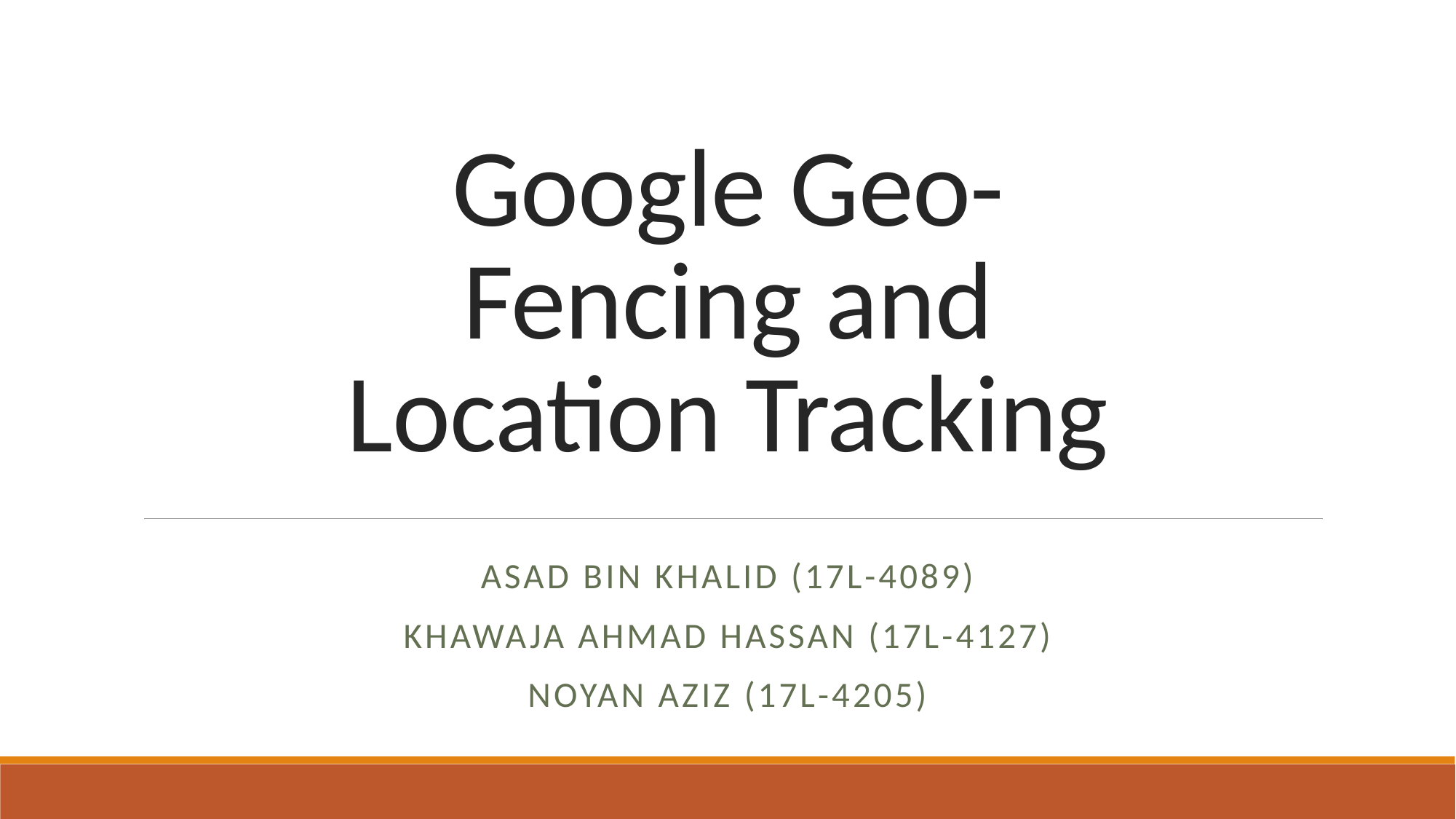

# Google Geo-Fencing and Location Tracking
Asad Bin Khalid (17L-4089)
Khawaja Ahmad Hassan (17L-4127)
Noyan Aziz (17L-4205)